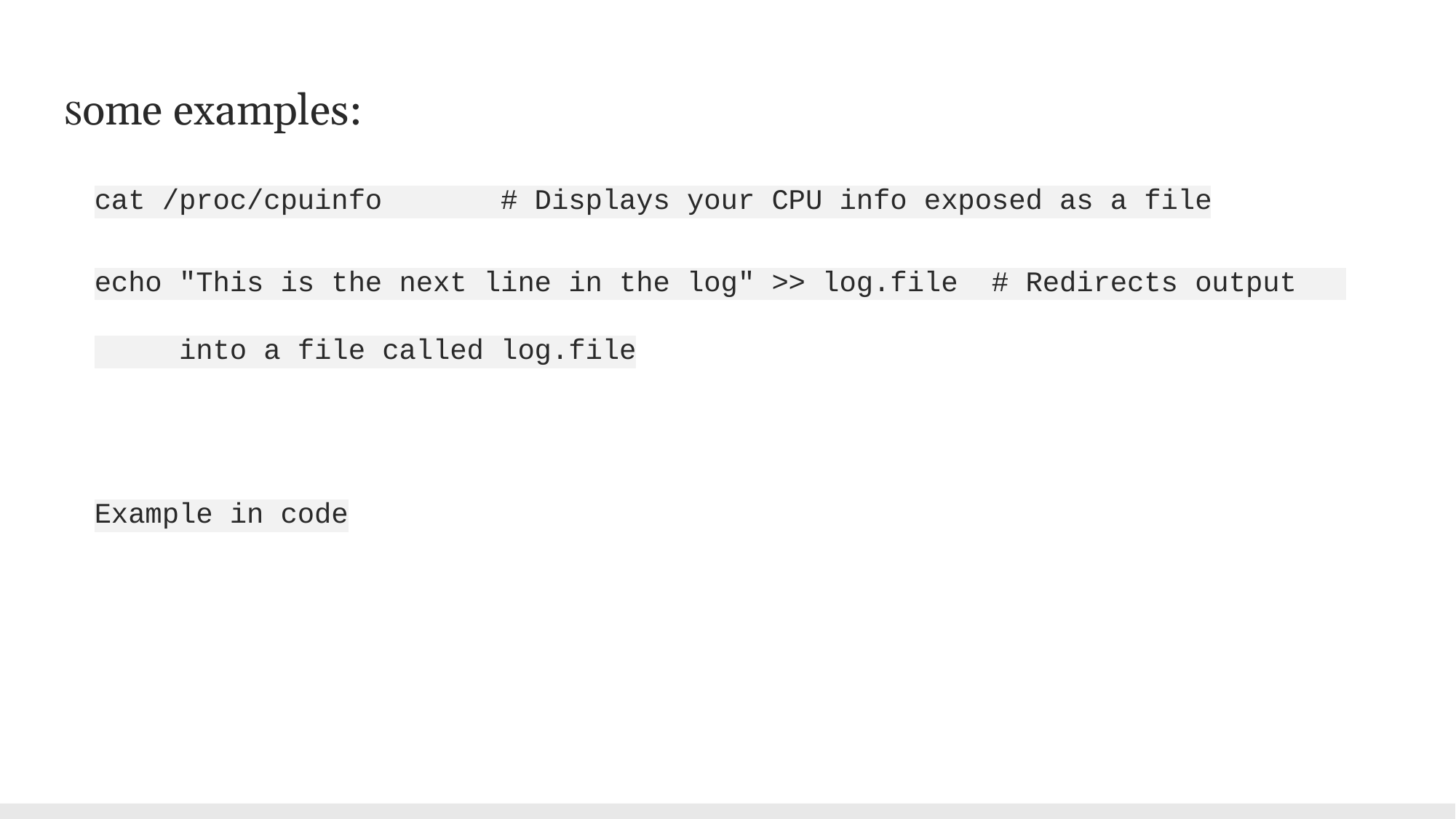

Some examples:
cat /proc/cpuinfo       # Displays your CPU info exposed as a file
echo "This is the next line in the log" >> log.file  # Redirects output         into a file called log.file

Example in code